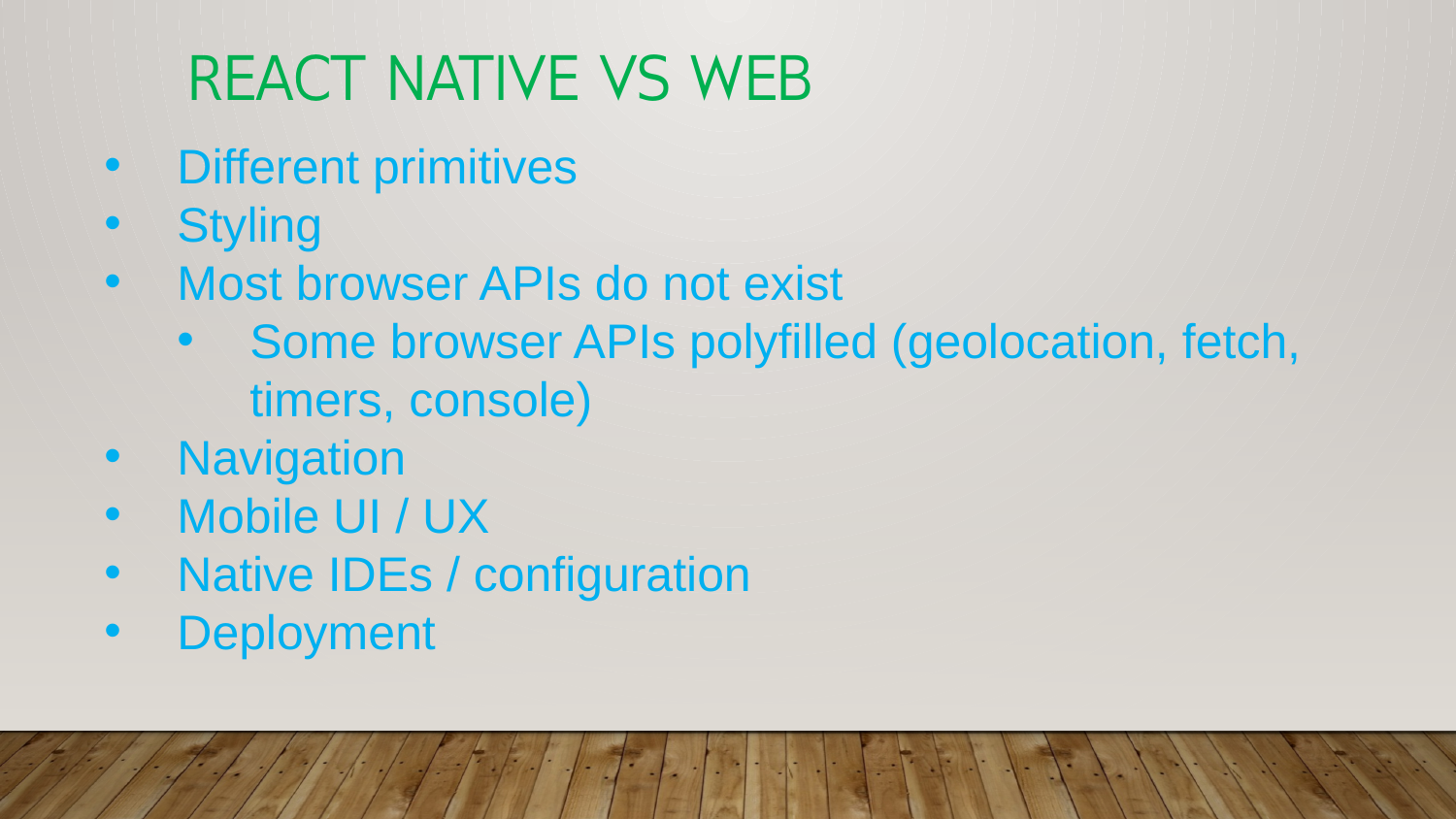

# React Native vs Web
Different primitives
Styling
Most browser APIs do not exist
Some browser APIs polyfilled (geolocation, fetch, timers, console)
Navigation
Mobile UI / UX
Native IDEs / configuration
Deployment